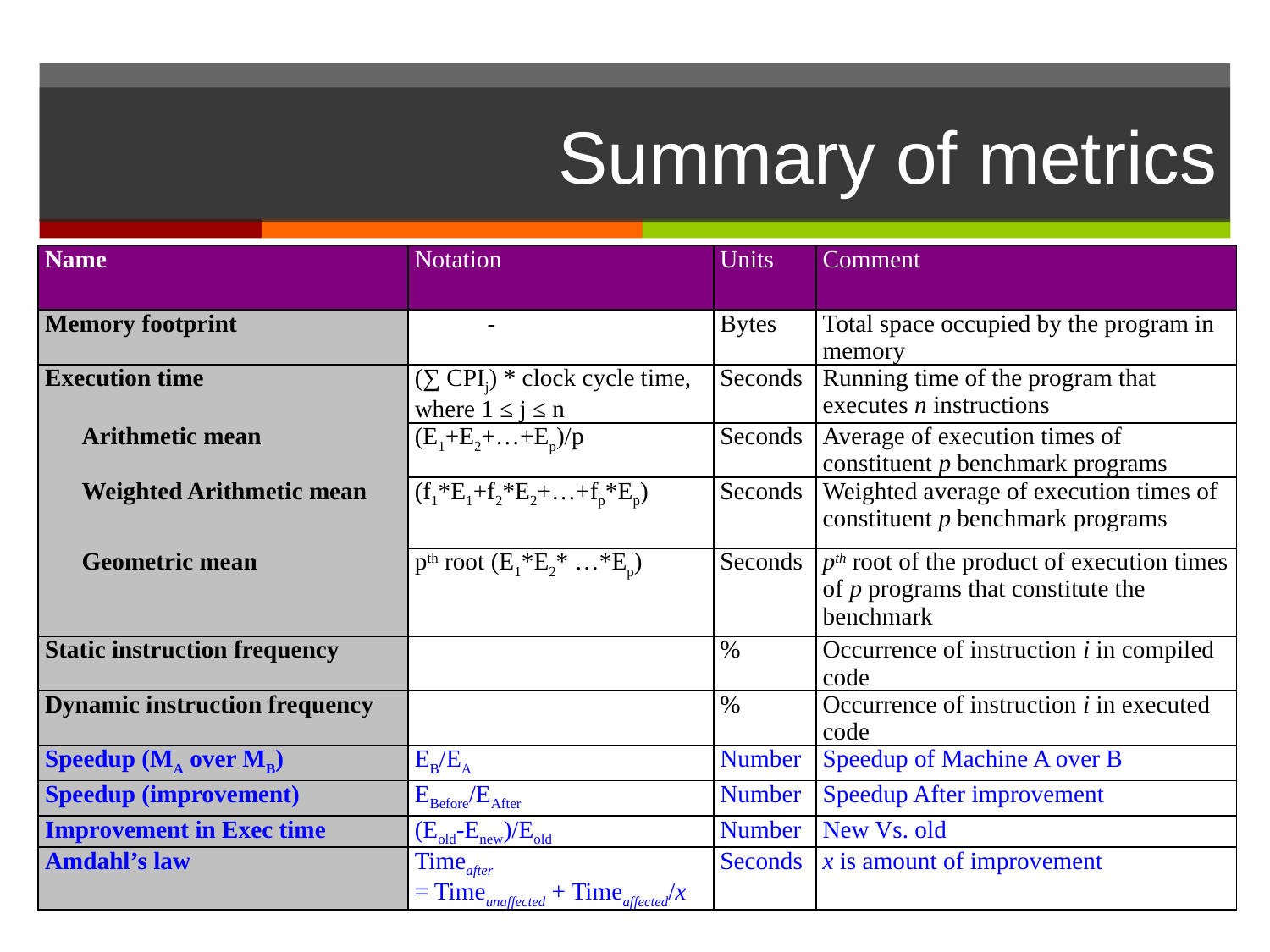

# Summary of metrics
| Name | Notation | Units | Comment |
| --- | --- | --- | --- |
| Memory footprint | - | Bytes | Total space occupied by the program in memory |
| Execution time | (∑ CPIj) \* clock cycle time, where 1 ≤ j ≤ n | Seconds | Running time of the program that executes n instructions |
| Arithmetic mean | (E1+E2+…+Ep)/p | Seconds | Average of execution times of constituent p benchmark programs |
| Weighted Arithmetic mean | (f1\*E1+f2\*E2+…+fp\*Ep) | Seconds | Weighted average of execution times of constituent p benchmark programs |
| Geometric mean | pth root (E1\*E2\* …\*Ep) | Seconds | pth root of the product of execution times of p programs that constitute the benchmark |
| Static instruction frequency |  | % | Occurrence of instruction i in compiled code |
| Dynamic instruction frequency |  | % | Occurrence of instruction i in executed code |
| Speedup (MA over MB) | EB/EA | Number | Speedup of Machine A over B |
| Speedup (improvement) | EBefore/EAfter | Number | Speedup After improvement |
| Improvement in Exec time | (Eold-Enew)/Eold | Number | New Vs. old |
| Amdahl’s law | Timeafter = Timeunaffected + Timeaffected/x | Seconds | x is amount of improvement |